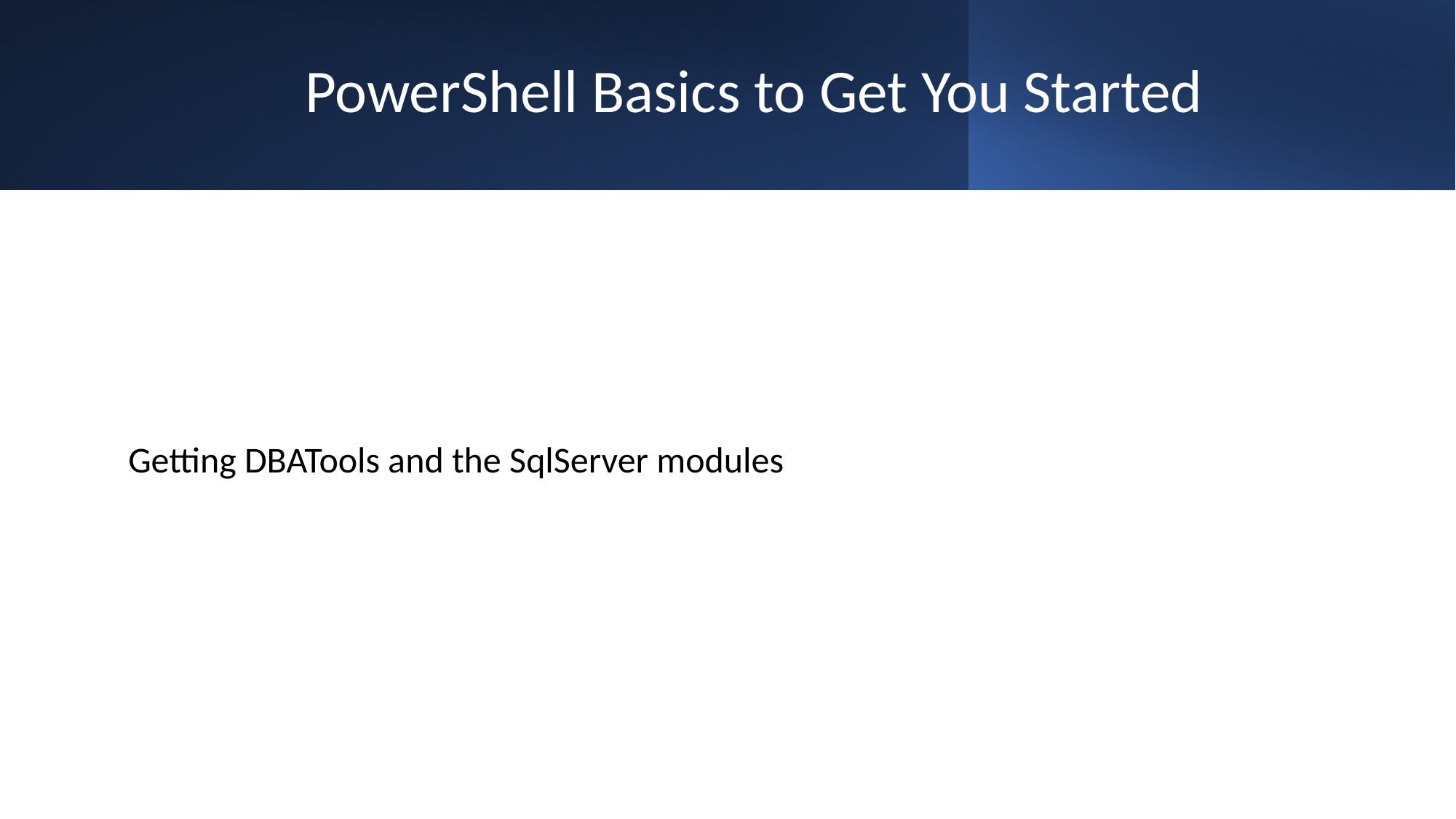

# PowerShell Basics to Get You Started
Getting DBATools and the SqlServer modules